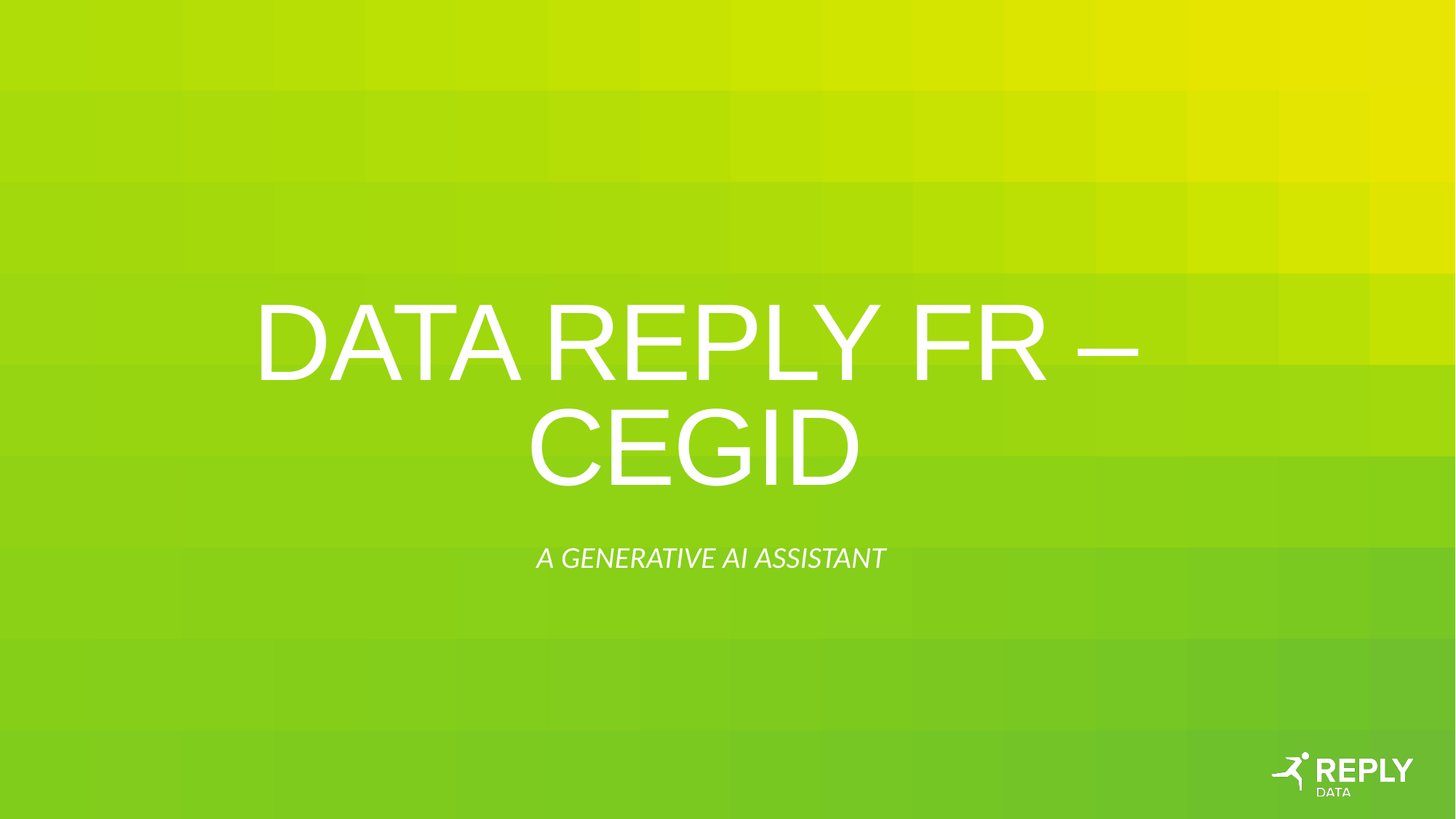

# Data REPLY FR – CEGID
A GENERATIVE AI ASSISTANT